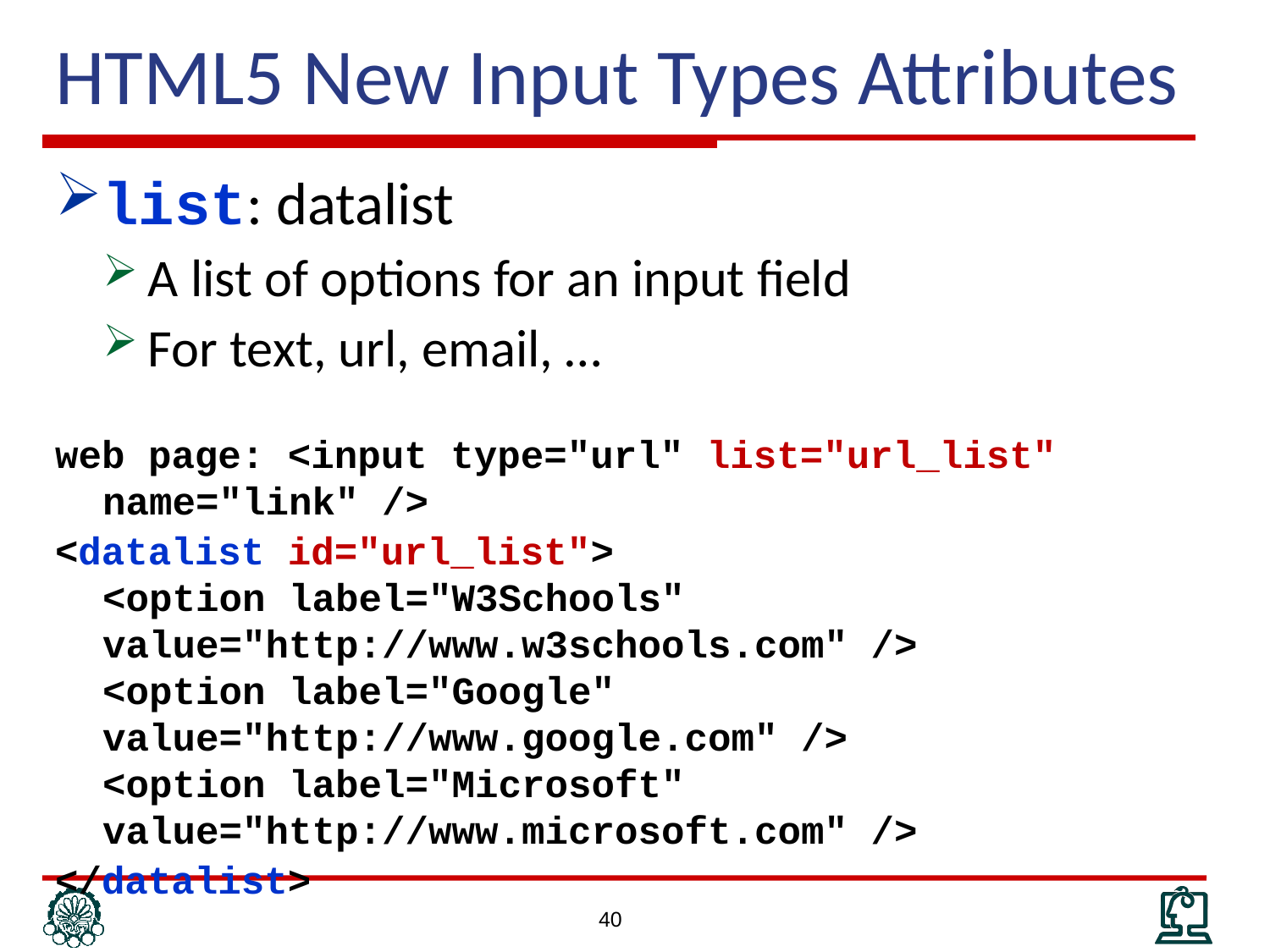

# HTML5 New Input Types Attributes
list: datalist
A list of options for an input field
For text, url, email, …

web page: <input type="url" list="url_list" name="link" />
<datalist id="url_list">
<option label="W3Schools" value="http://www.w3schools.com" />
<option label="Google" value="http://www.google.com" />
<option label="Microsoft" value="http://www.microsoft.com" />
</datalist>

40